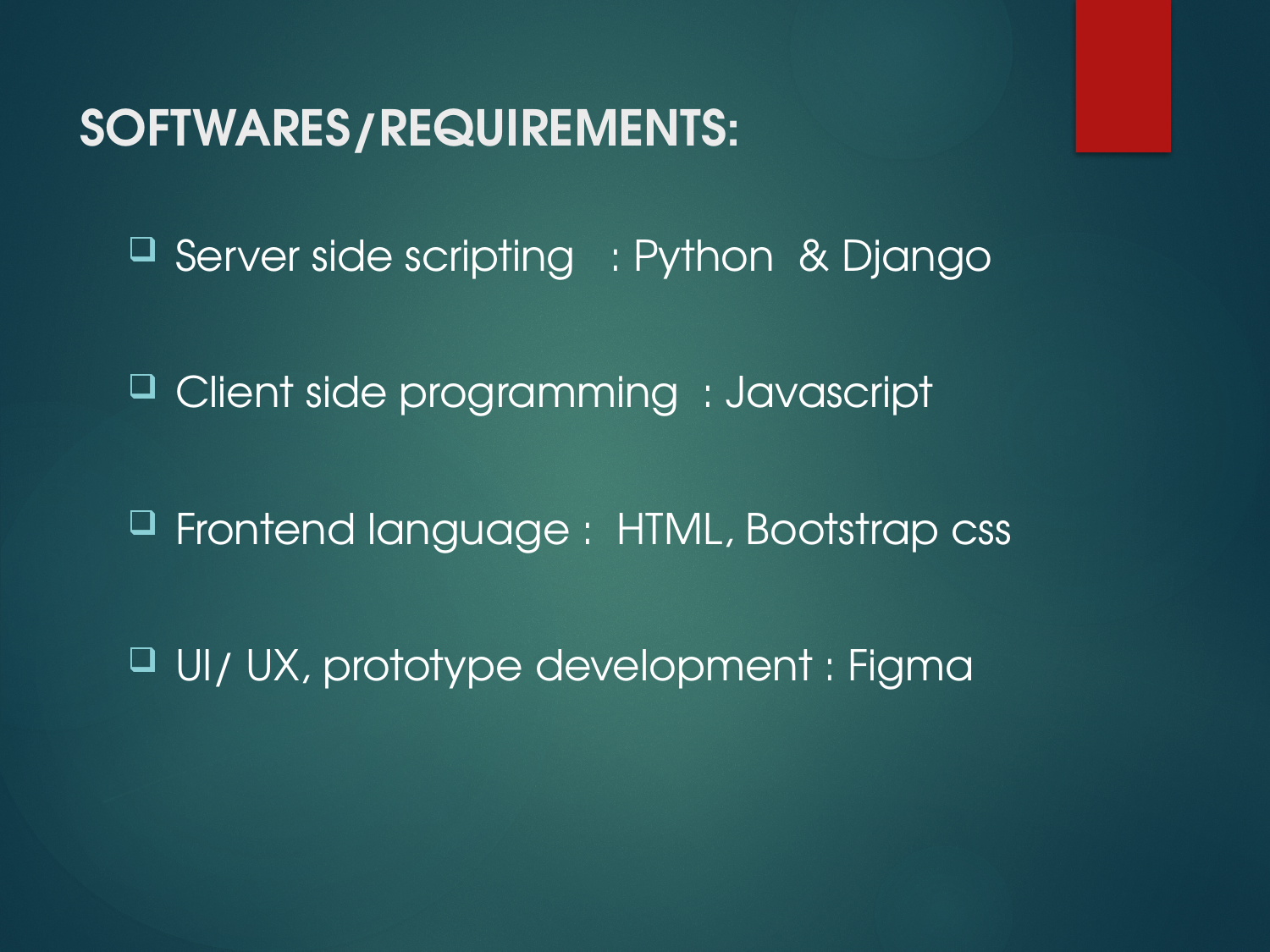

# SOFTWARES/REQUIREMENTS:
Server side scripting   : Python  & Django

Client side programming  : Javascript

Frontend language :  HTML, Bootstrap css

UI/ UX, prototype development : Figma